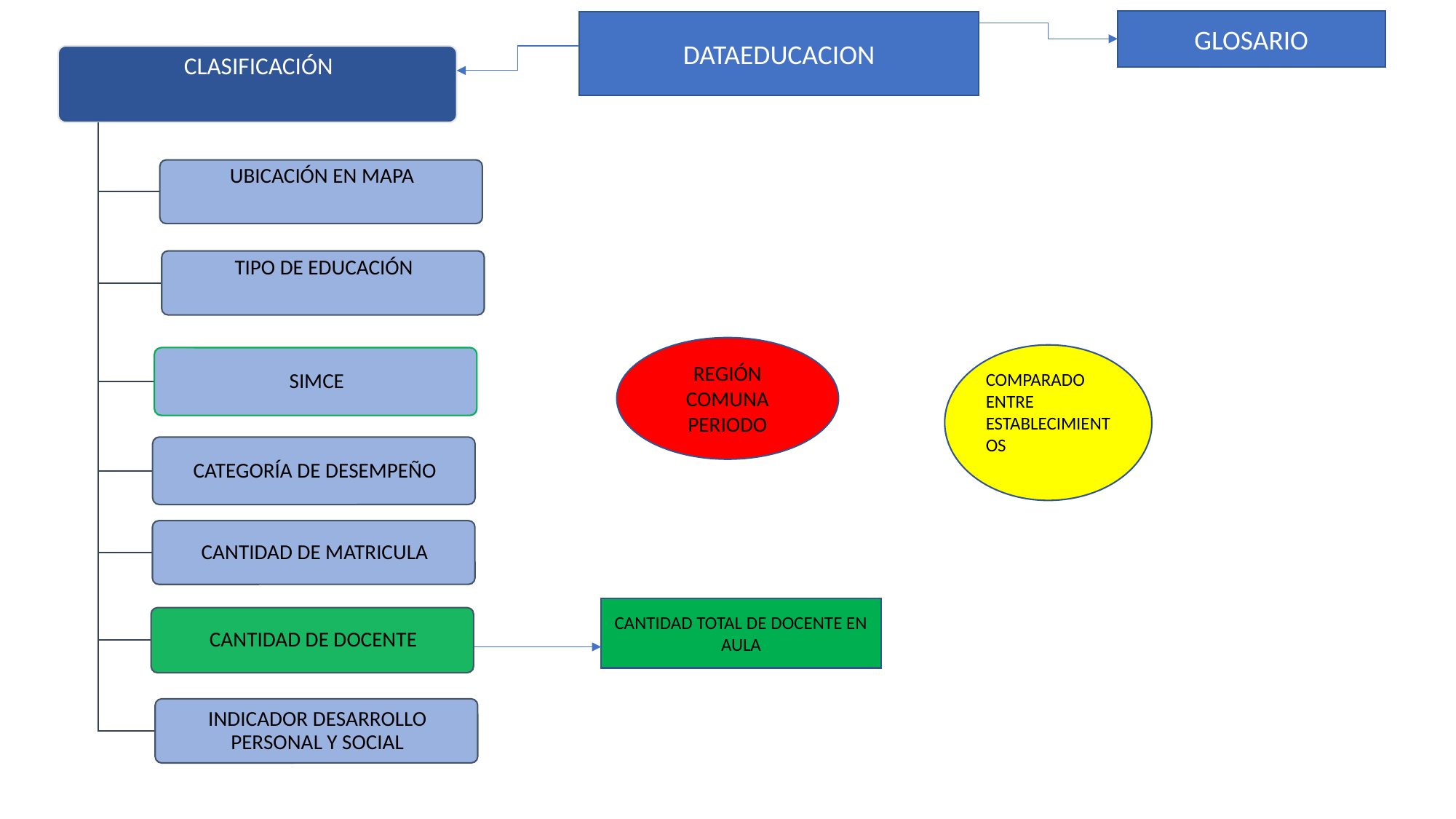

GLOSARIO
DATAEDUCACION
CLASIFICACIÓN

UBICACIÓN EN MAPA

TIPO DE EDUCACIÓN

SIMCE
CATEGORÍA DE DESEMPEÑO
CANTIDAD DE MATRICULA
CANTIDAD DE DOCENTE
INDICADOR DESARROLLO PERSONAL Y SOCIAL
REGIÓN
COMUNA
PERIODO
COMPARADO ENTRE ESTABLECIMIENTOS

CANTIDAD TOTAL DE DOCENTE EN AULA